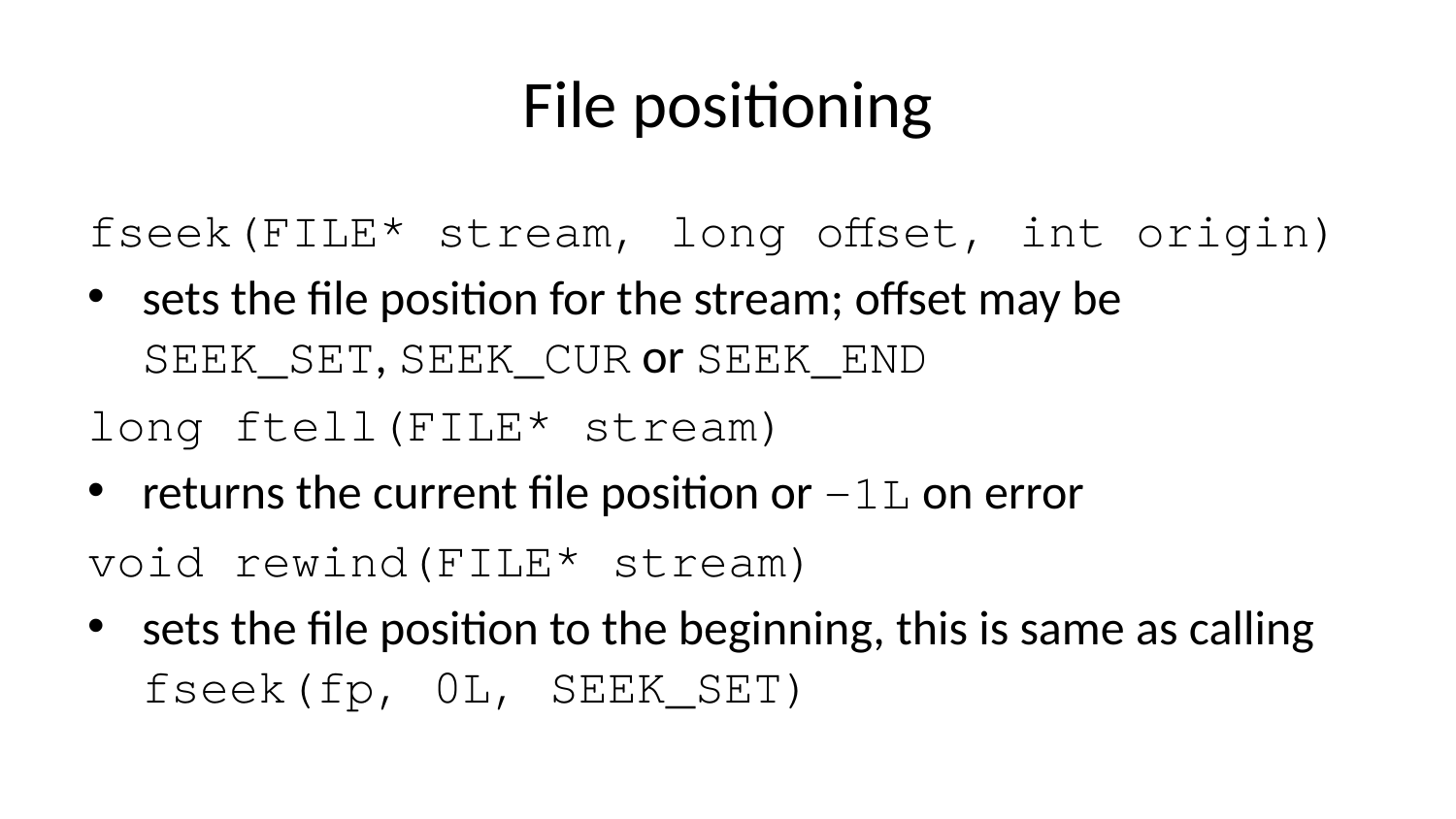

# File positioning
fseek(FILE* stream, long offset, int origin)
sets the file position for the stream; offset may be SEEK_SET, SEEK_CUR or SEEK_END
long ftell(FILE* stream)
returns the current file position or -1L on error
void rewind(FILE* stream)
sets the file position to the beginning, this is same as calling fseek(fp, 0L, SEEK_SET)